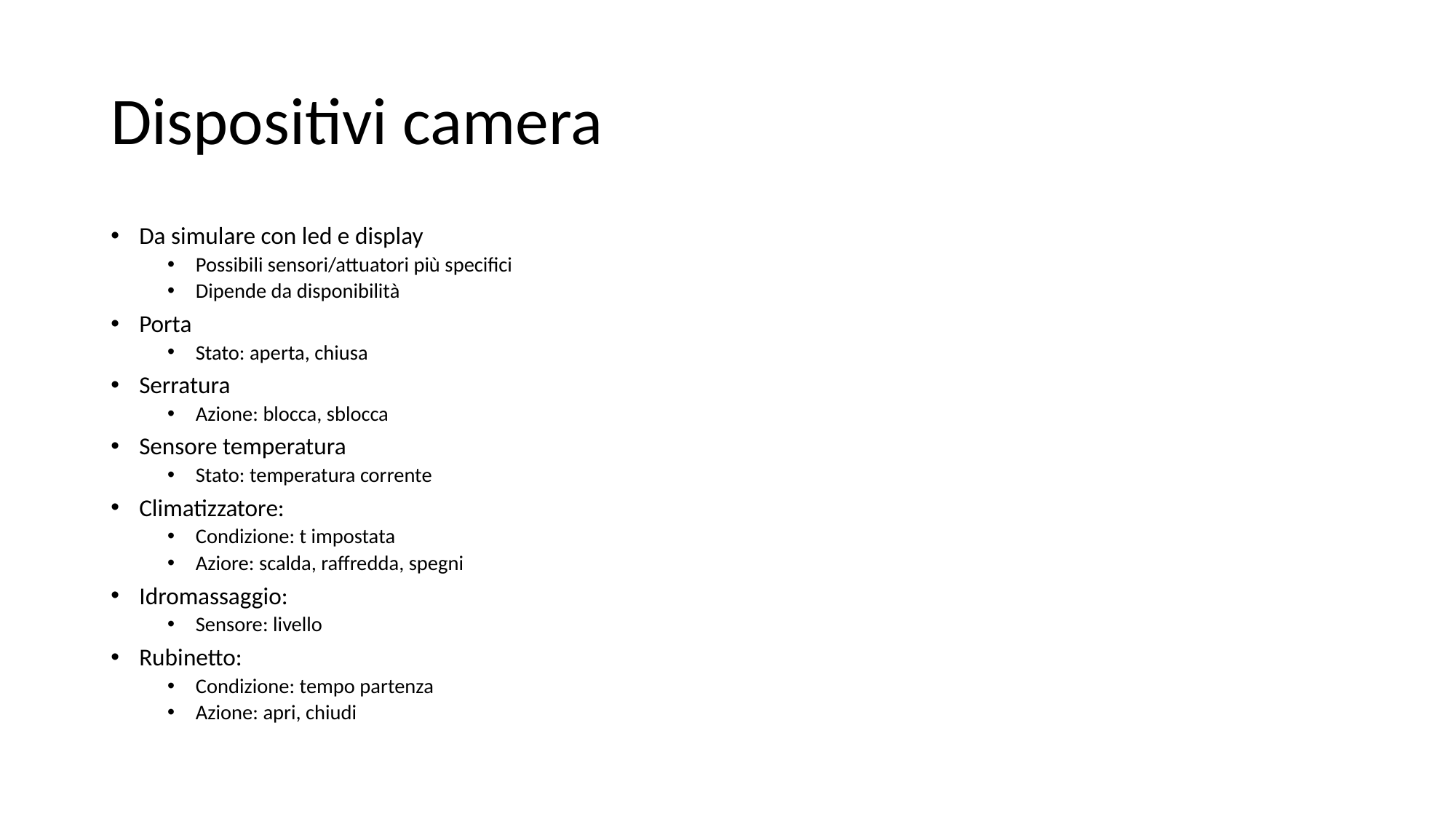

# Dispositivi camera
Da simulare con led e display
Possibili sensori/attuatori più specifici
Dipende da disponibilità
Porta
Stato: aperta, chiusa
Serratura
Azione: blocca, sblocca
Sensore temperatura
Stato: temperatura corrente
Climatizzatore:
Condizione: t impostata
Aziore: scalda, raffredda, spegni
Idromassaggio:
Sensore: livello
Rubinetto:
Condizione: tempo partenza
Azione: apri, chiudi